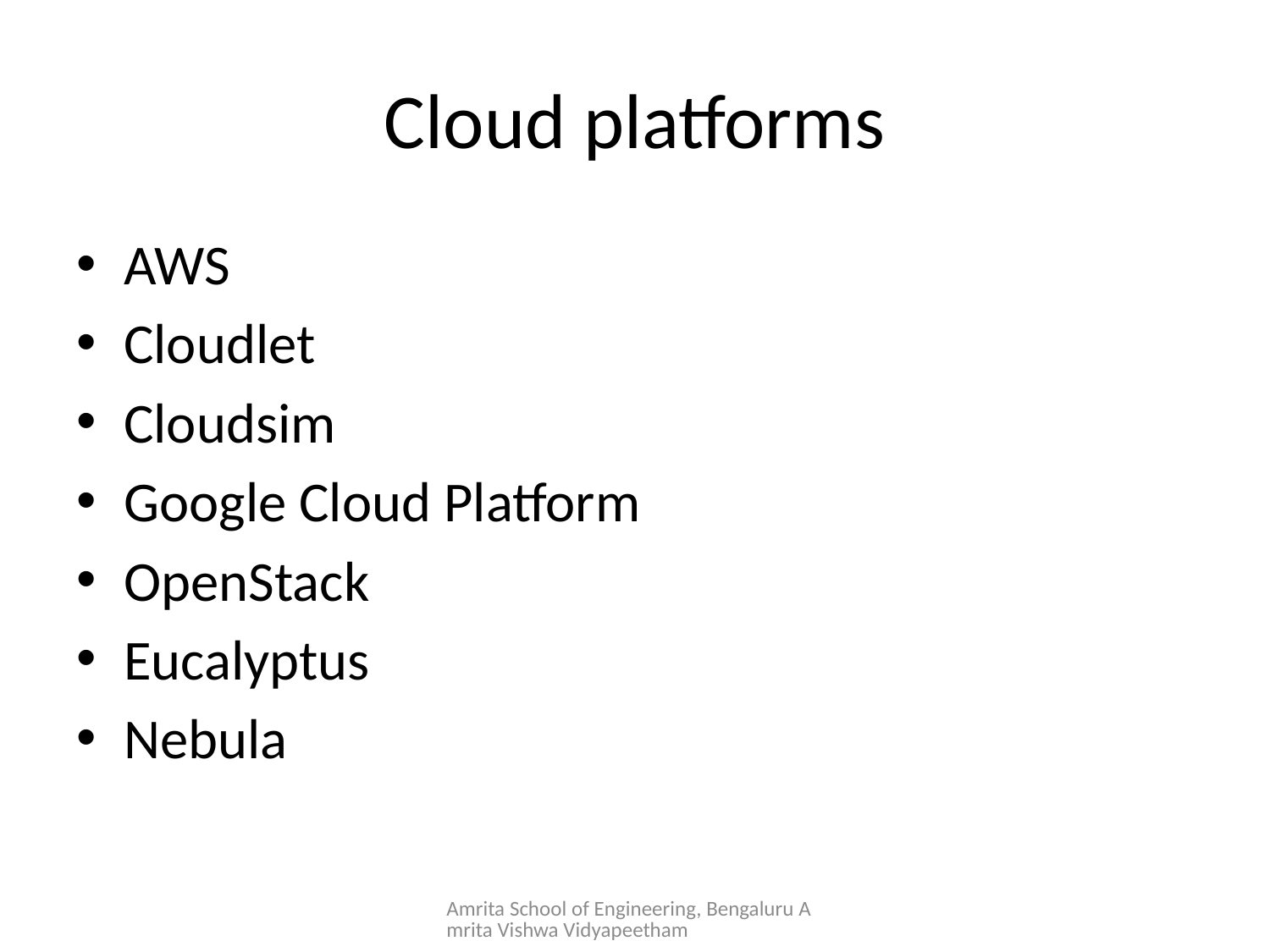

# Cloud platforms
AWS
Cloudlet
Cloudsim
Google Cloud Platform
OpenStack
Eucalyptus
Nebula

Amrita School of Engineering, Bengaluru Amrita Vishwa Vidyapeetham